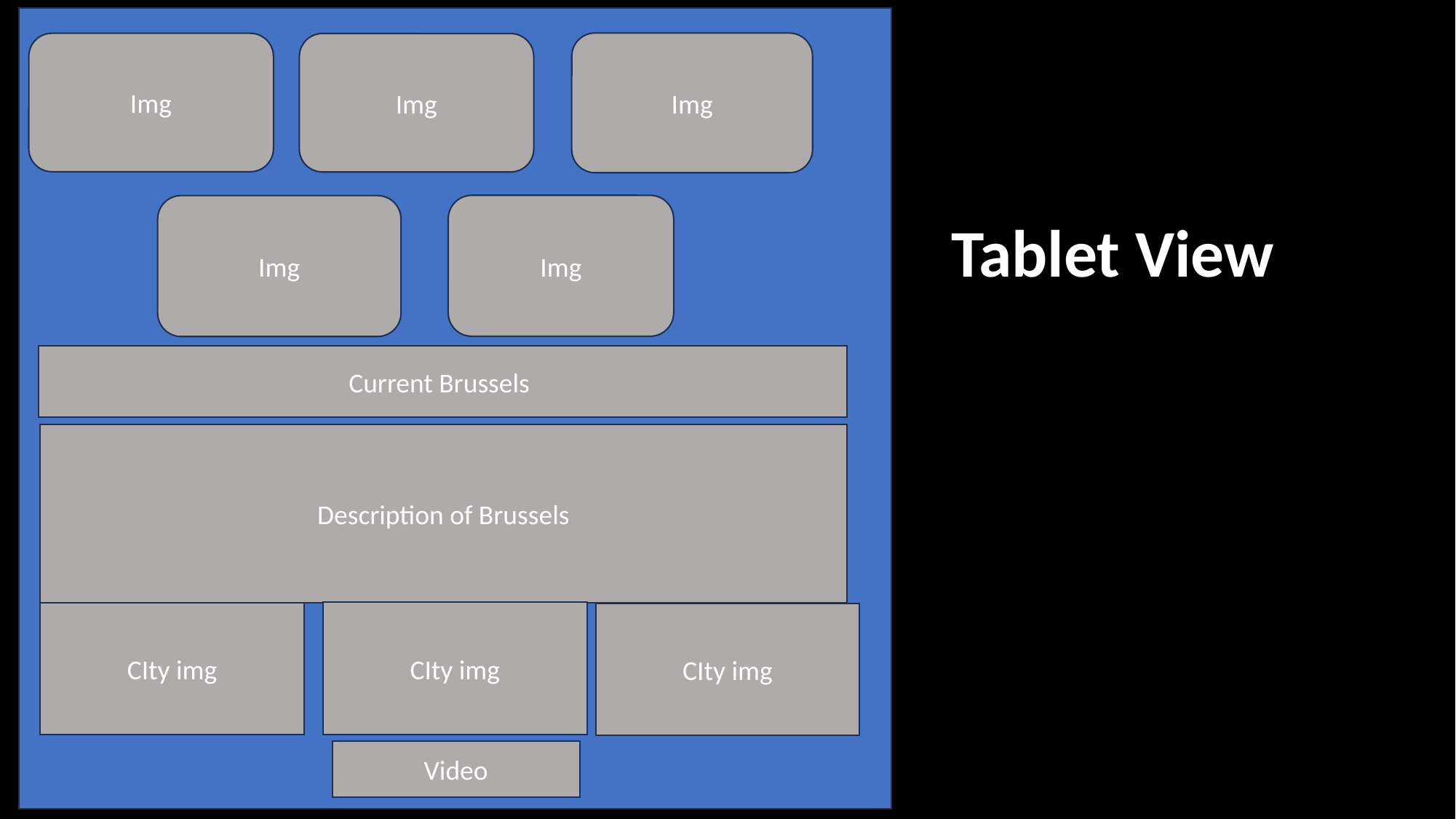

Img
Img
Img
Img
Img
Tablet View
Current Brussels
Description of Brussels
CIty img
CIty img
CIty img
Video